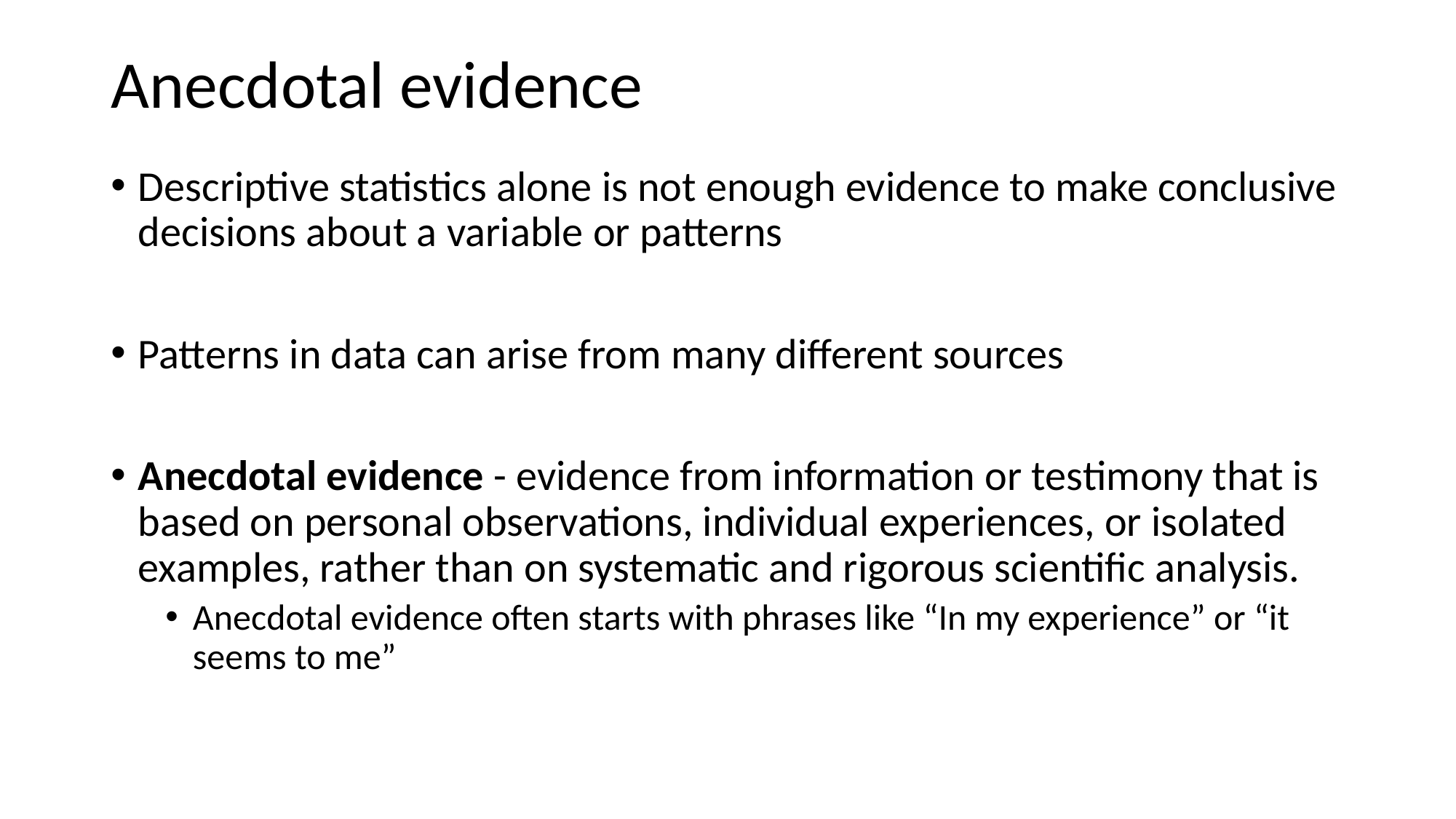

# Anecdotal evidence
Descriptive statistics alone is not enough evidence to make conclusive decisions about a variable or patterns

Patterns in data can arise from many different sources

Anecdotal evidence - evidence from information or testimony that is based on personal observations, individual experiences, or isolated examples, rather than on systematic and rigorous scientific analysis.
Anecdotal evidence often starts with phrases like “In my experience” or “it seems to me”